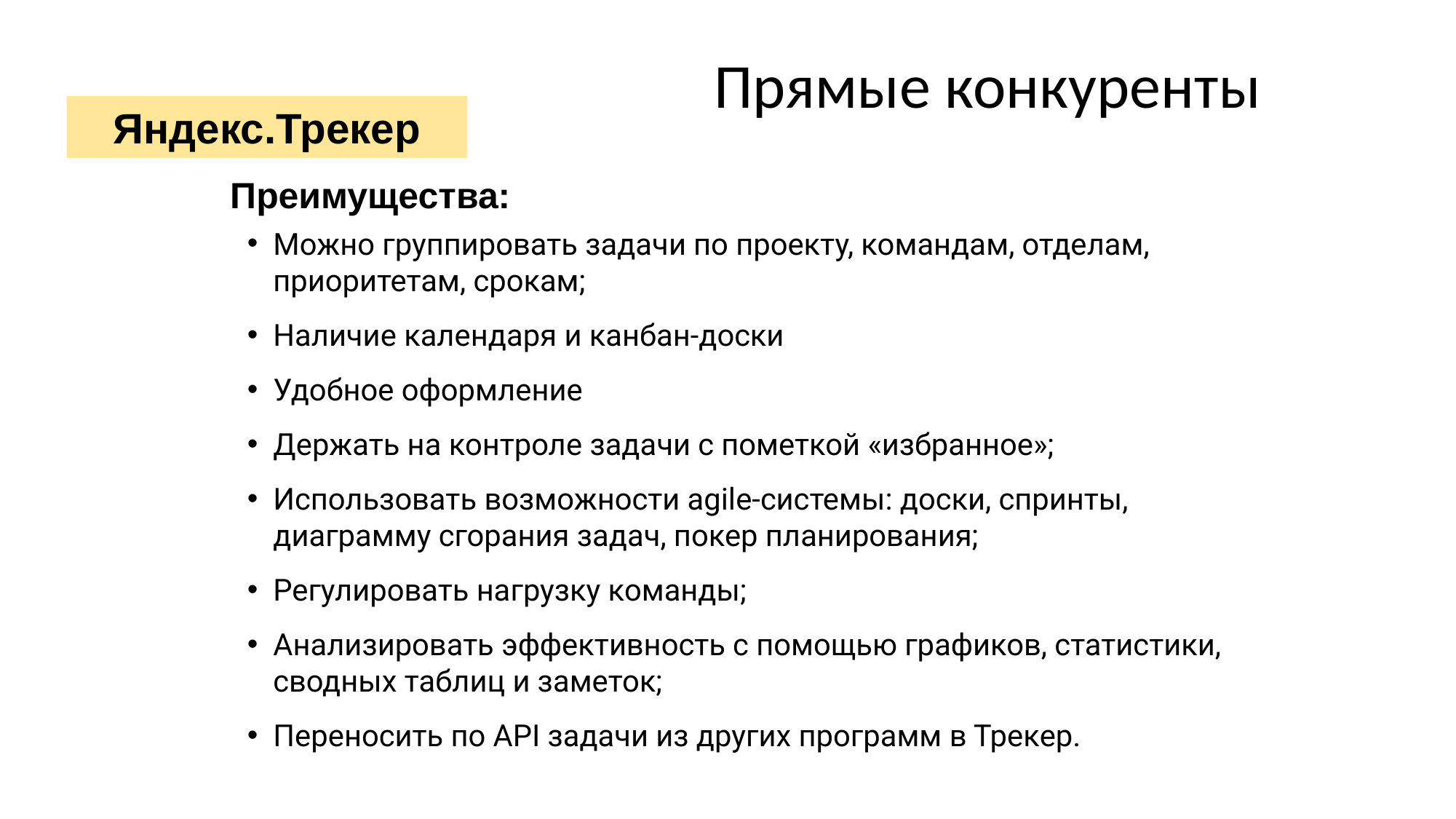

# Прямые конкуренты
Яндекс.Трекер
Преимущества:
Можно группировать задачи по проекту, командам, отделам, приоритетам, срокам;
Наличие календаря и канбан-доски
Удобное оформление
Держать на контроле задачи с пометкой «избранное»;
Использовать возможности agile-системы: доски, спринты, диаграмму сгорания задач, покер планирования;
Регулировать нагрузку команды;
Анализировать эффективность с помощью графиков, статистики, сводных таблиц и заметок;
Переносить по API задачи из других программ в Трекер.